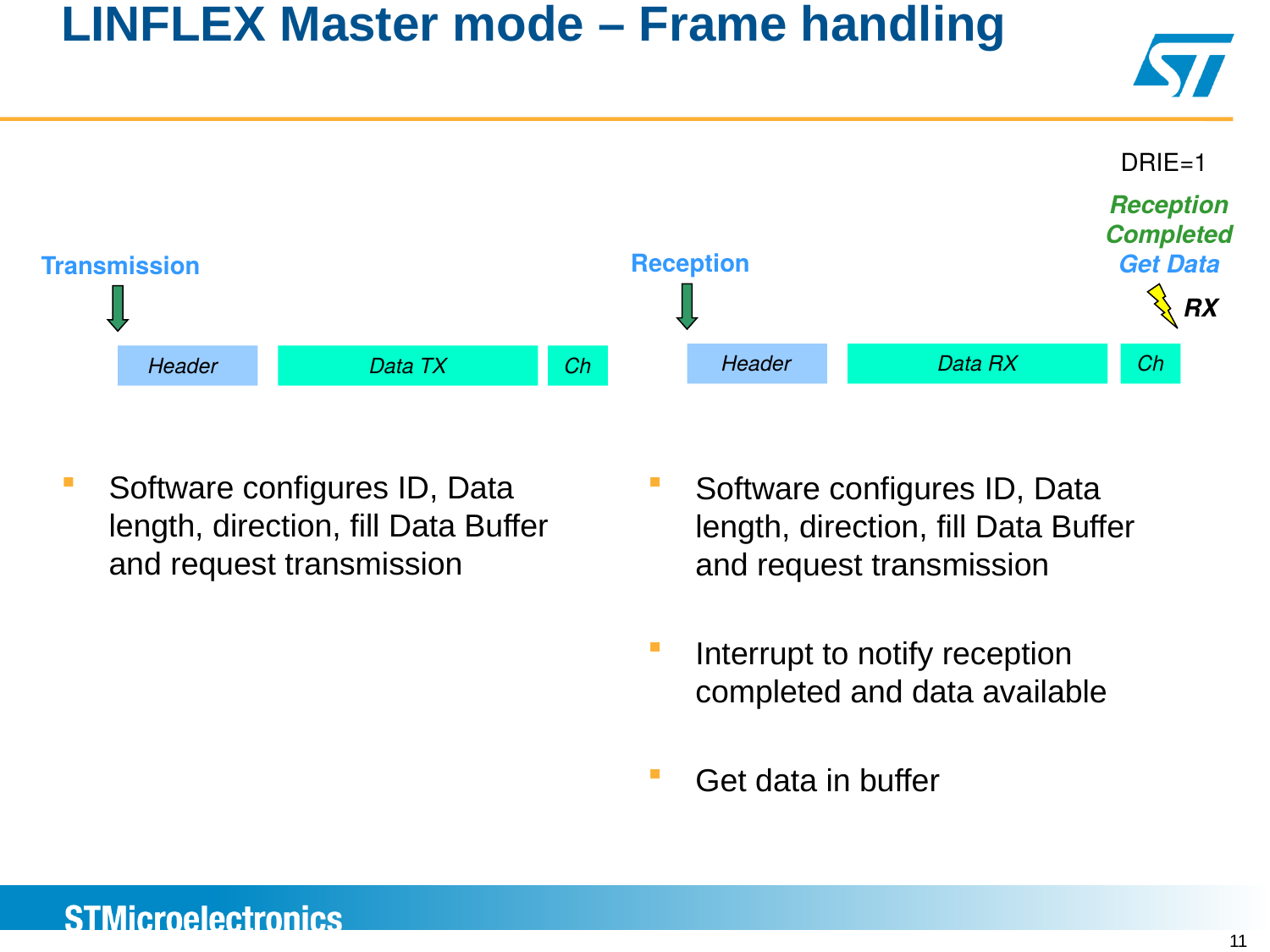

# LINFLEX Master mode – Frame handling
DRIE=1
Reception
Completed
Get Data
Reception
Transmission

RX

Header
Data RX
Ch

Header
Data TX
Ch
Software configures ID, Data length, direction, fill Data Buffer and request transmission
Software configures ID, Data length, direction, fill Data Buffer and request transmission

Interrupt to notify reception completed and data available

Get data in buffer
11